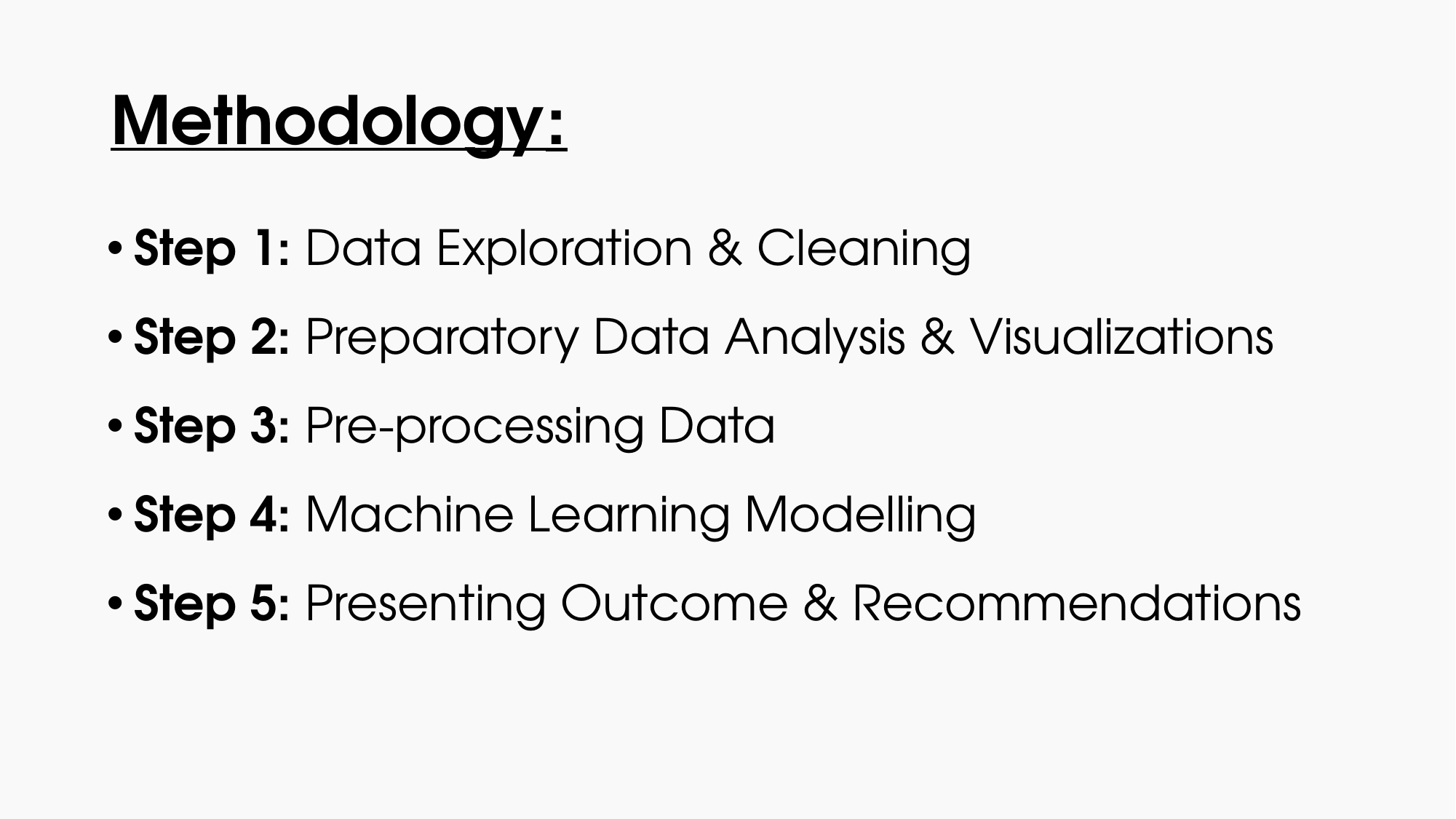

# Methodology:
Step 1: Data Exploration & Cleaning
Step 2: Preparatory Data Analysis & Visualizations
Step 3: Pre-processing Data
Step 4: Machine Learning Modelling
Step 5: Presenting Outcome & Recommendations